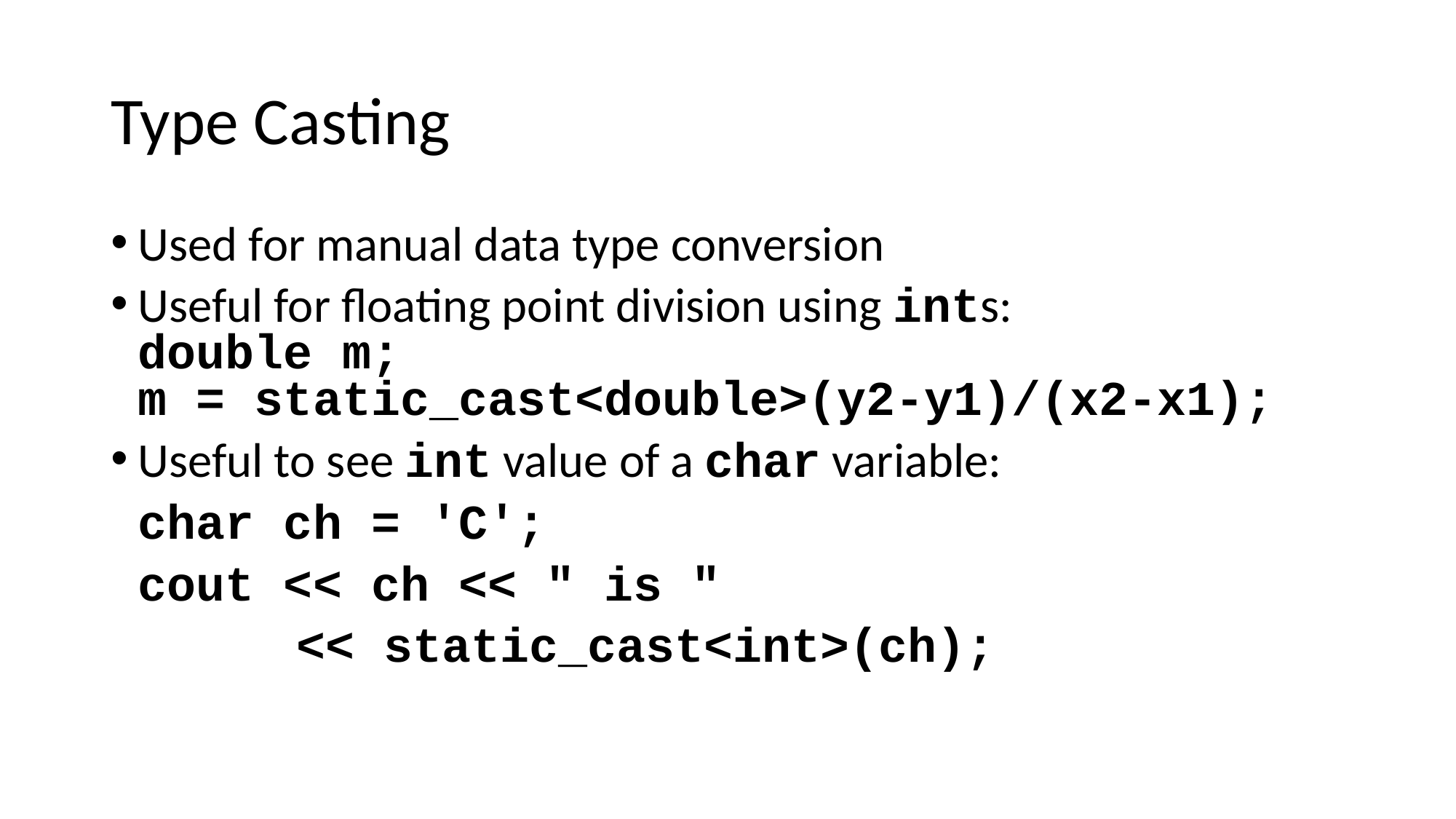

# Type Casting
Used for manual data type conversion
Useful for floating point division using ints:
double m;
m = static_cast<double>(y2-y1)/(x2-x1);
Useful to see int value of a char variable:
	char ch = 'C';
	cout << ch << " is "
       << static_cast<int>(ch);